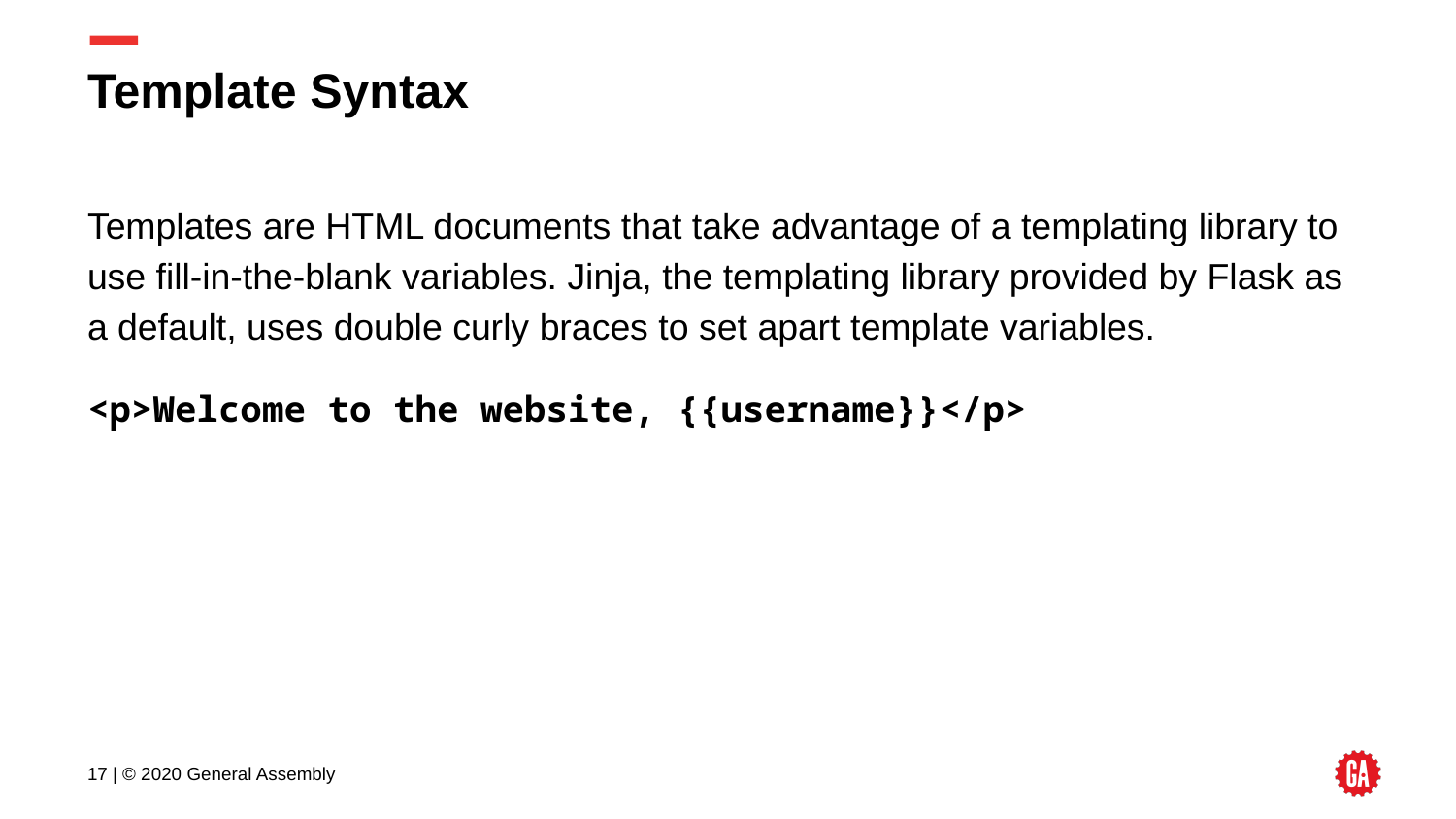

# Template Syntax
Templates are HTML documents that take advantage of a templating library to use fill-in-the-blank variables. Jinja, the templating library provided by Flask as a default, uses double curly braces to set apart template variables.
<p>Welcome to the website, {{username}}</p>
17 | © 2020 General Assembly